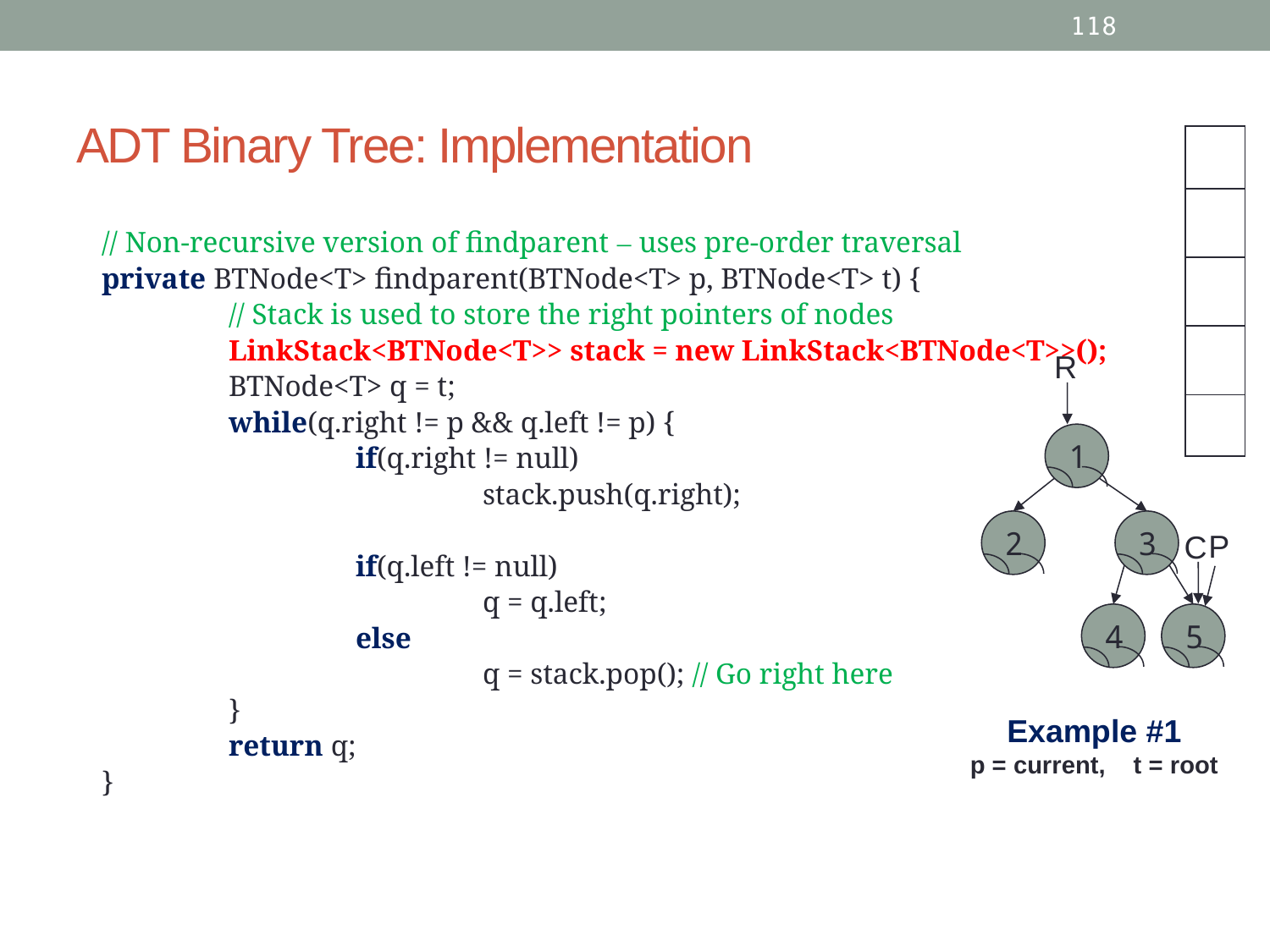

118
# ADT Binary Tree: Implementation
|  |
| --- |
|  |
|  |
|  |
|  |
	// Non-recursive version of findparent – uses pre-order traversal
	private BTNode<T> findparent(BTNode<T> p, BTNode<T> t) {
		// Stack is used to store the right pointers of nodes
		LinkStack<BTNode<T>> stack = new LinkStack<BTNode<T>>();
		BTNode<T> q = t;
		while(q.right != p && q.left != p) {
			if(q.right != null)
				stack.push(q.right);

			if(q.left != null)
				q = q.left;
			else
				q = stack.pop(); // Go right here
		}
		return q;
	}
R

1

2

3

P
C

4

5

Example #1
p = current,    t = root